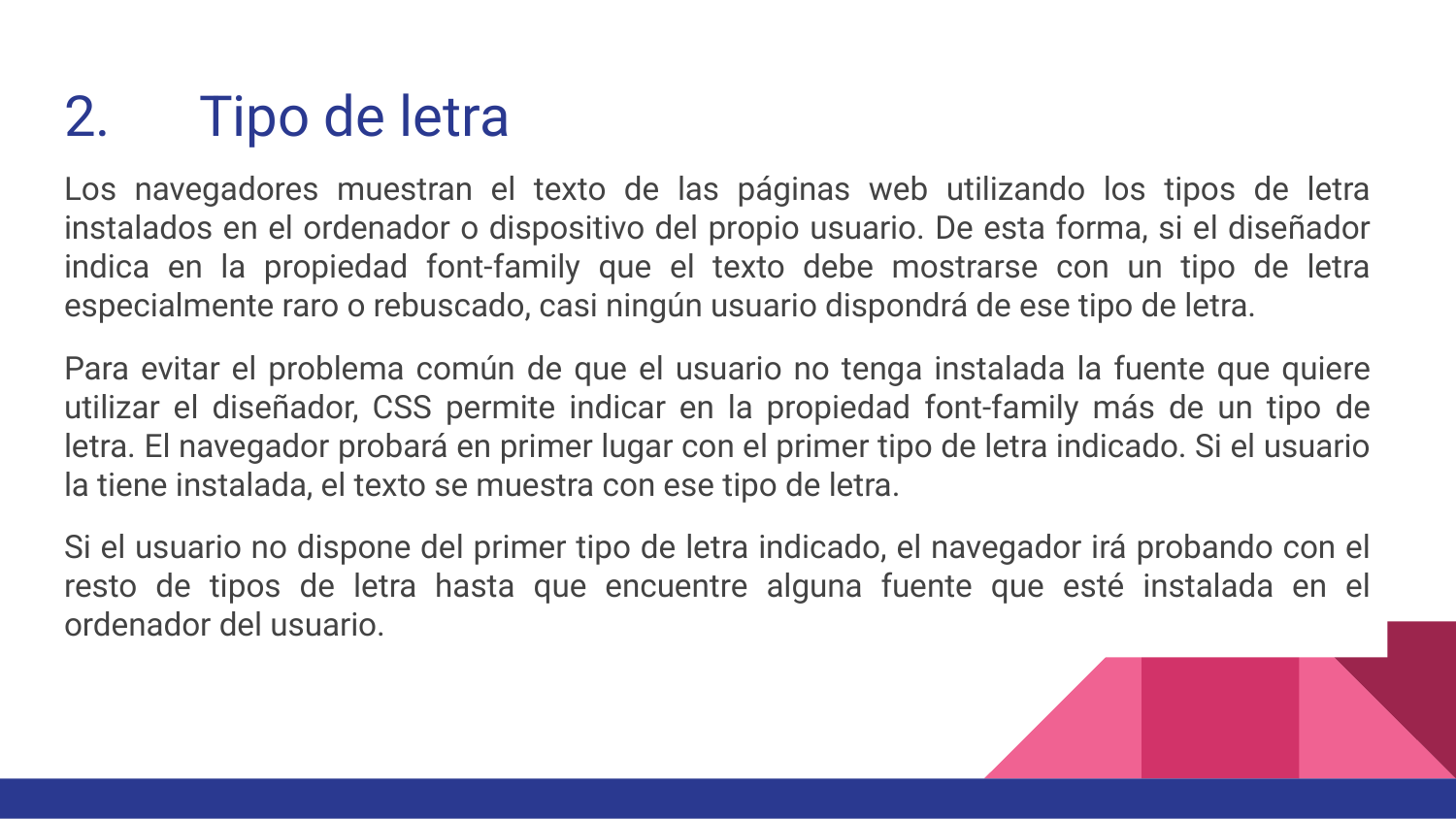

# 2.	Tipo de letra
Los navegadores muestran el texto de las páginas web utilizando los tipos de letra instalados en el ordenador o dispositivo del propio usuario. De esta forma, si el diseñador indica en la propiedad font-family que el texto debe mostrarse con un tipo de letra especialmente raro o rebuscado, casi ningún usuario dispondrá de ese tipo de letra.
Para evitar el problema común de que el usuario no tenga instalada la fuente que quiere utilizar el diseñador, CSS permite indicar en la propiedad font-family más de un tipo de letra. El navegador probará en primer lugar con el primer tipo de letra indicado. Si el usuario la tiene instalada, el texto se muestra con ese tipo de letra.
Si el usuario no dispone del primer tipo de letra indicado, el navegador irá probando con el resto de tipos de letra hasta que encuentre alguna fuente que esté instalada en el ordenador del usuario.